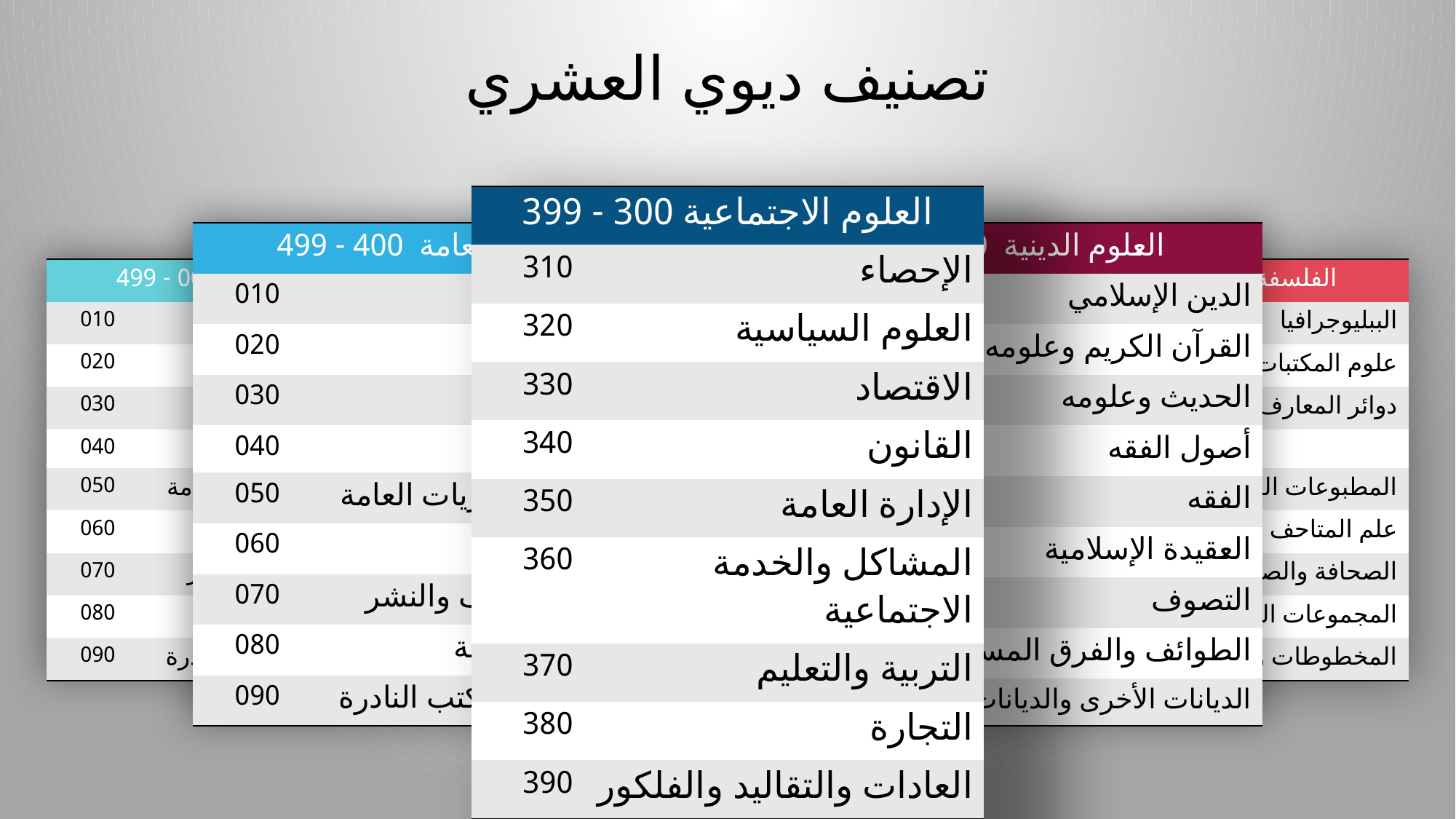

تصنيف ديوي العشري
| العلوم الاجتماعية 300 - 399 |  |
| --- | --- |
| 310 | الإحصاء |
| 320 | العلوم السياسية |
| 330 | الاقتصاد |
| 340 | القانون |
| 350 | الإدارة العامة |
| 360 | المشاكل والخدمة الاجتماعية |
| 370 | التربية والتعليم |
| 380 | التجارة |
| 390 | العادات والتقاليد والفلكور |
| المعارف العامة 400 - 499 |  |
| --- | --- |
| 010 | الببليوجرافيا |
| 020 | علوم المكتبات |
| 030 | دوائر المعارف |
| 040 |  |
| 050 | المطبوعات الدوريات العامة |
| 060 | علم المتاحف |
| 070 | الصحافة والصحف والنشر |
| 080 | المجموعات العامة |
| 090 | المخطوطات والكتب النادرة |
| العلوم الدينية 200 - 099 |  |
| --- | --- |
| 210 | الدين الإسلامي |
| 220 | القرآن الكريم وعلومه |
| 230 | الحديث وعلومه |
| 240 | أصول الفقه |
| 250 | الفقه |
| 260 | العقيدة الإسلامية |
| 270 | التصوف |
| 280 | الطوائف والفرق المسيحية |
| 290 | الديانات الأخرى والديانات المقارنة |
| المعارف العامة 000 - 499 |  |
| --- | --- |
| 010 | الببليوجرافيا |
| 020 | علوم المكتبات |
| 030 | دوائر المعارف |
| 040 |  |
| 050 | المطبوعات الدوريات العامة |
| 060 | علم المتاحف |
| 070 | الصحافة والصحف والنشر |
| 080 | المجموعات العامة |
| 090 | المخطوطات والكتب النادرة |
| الفلسفة العامة 000 - 099 |  |
| --- | --- |
| 110 | الببليوجرافيا |
| 120 | علوم المكتبات |
| 230 | دوائر المعارف |
| 240 |  |
| 250 | المطبوعات الدوريات العامة |
| 260 | علم المتاحف |
| 270 | الصحافة والصحف والنشر |
| 280 | المجموعات العامة |
| 290 | المخطوطات والكتب النادرة |